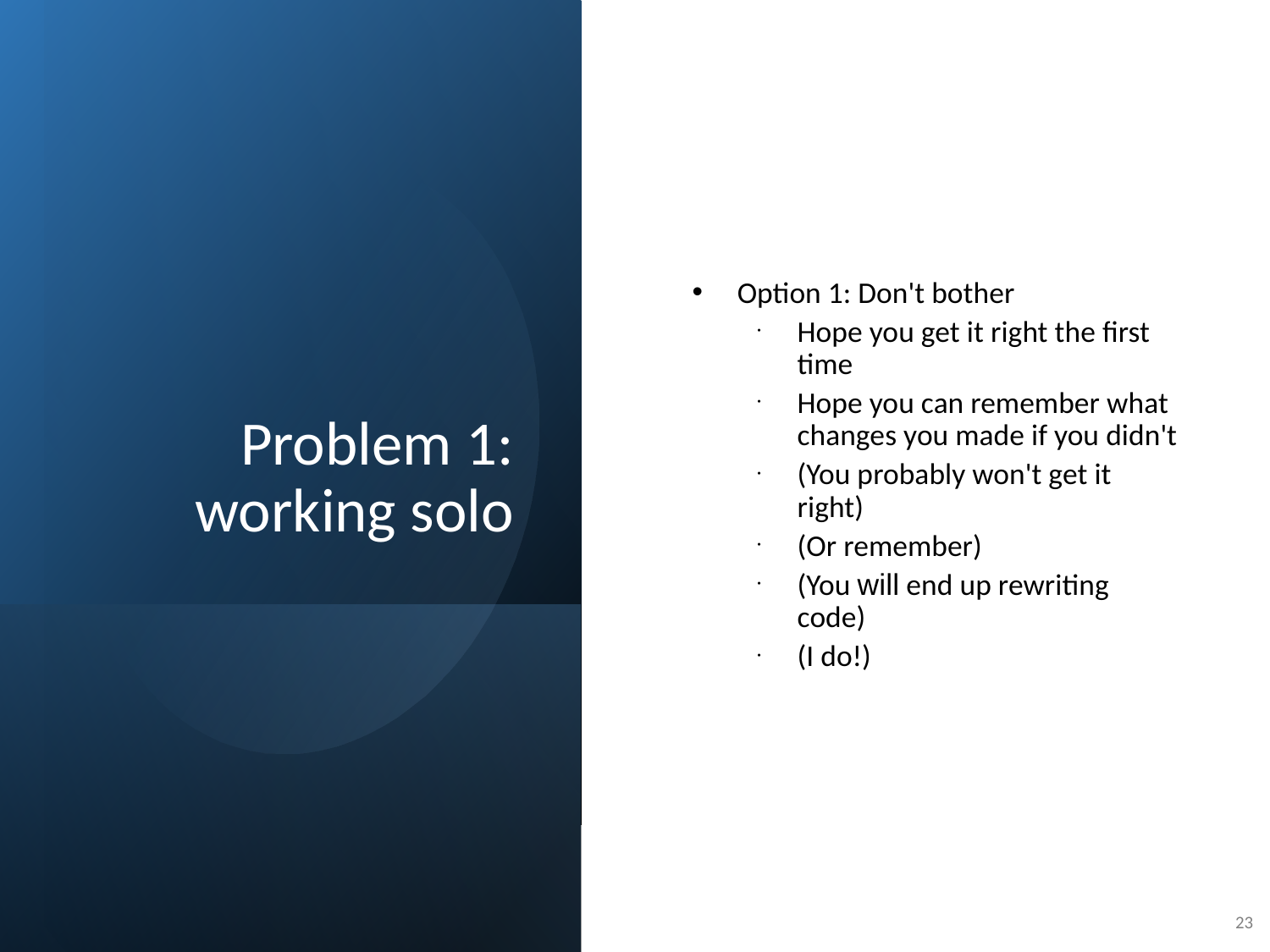

# Problem 1: working solo
Option 1: Don't bother
Hope you get it right the first time
Hope you can remember what changes you made if you didn't
(You probably won't get it right)
(Or remember)
(You will end up rewriting code)
(I do!)

23